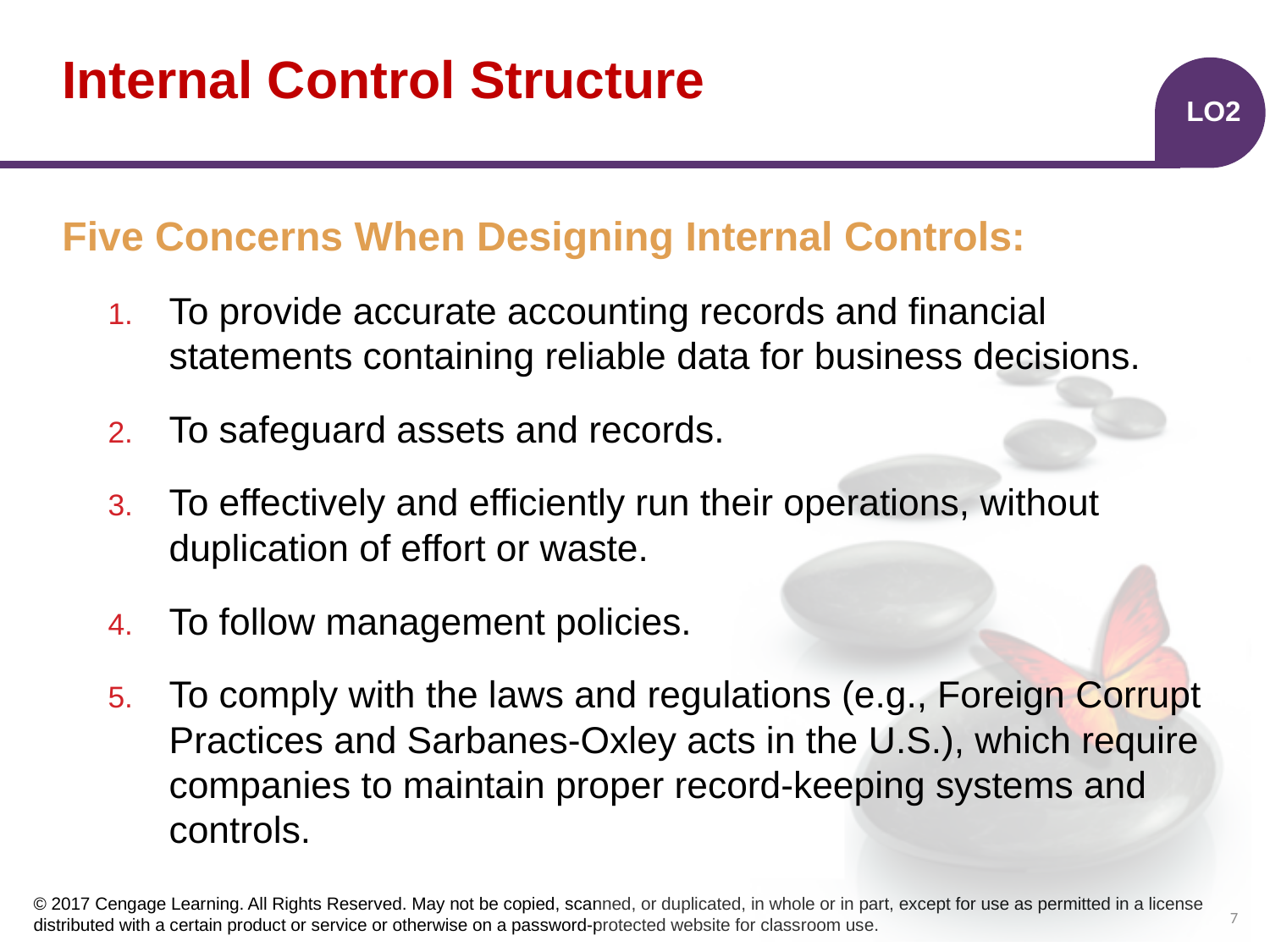

# Internal Control Structure
LO2
Five Concerns When Designing Internal Controls:
To provide accurate accounting records and financial statements containing reliable data for business decisions.
To safeguard assets and records.
To effectively and efficiently run their operations, without duplication of effort or waste.
To follow management policies.
To comply with the laws and regulations (e.g., Foreign Corrupt Practices and Sarbanes-Oxley acts in the U.S.), which require companies to maintain proper record-keeping systems and controls.

7